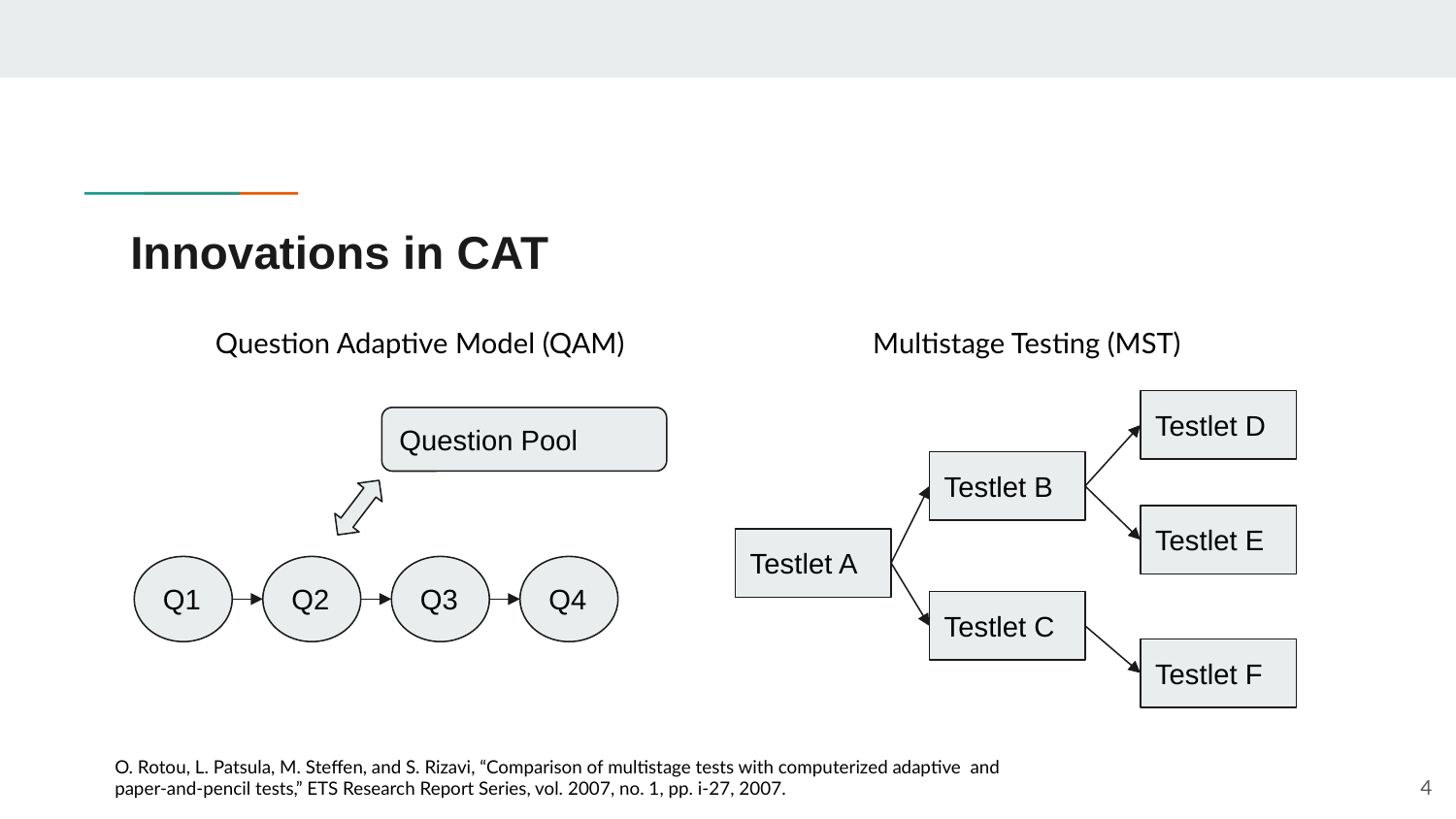

# Innovations in CAT
Question Adaptive Model (QAM)
Multistage Testing (MST)
Testlet D
Question Pool
Testlet B

Testlet E
Testlet A
Q1
Q2
Q3
Q4
Testlet C
Testlet F
O. Rotou, L. Patsula, M. Steffen, and S. Rizavi, “Comparison of multistage tests with computerized adaptive  and
paper-and-pencil tests,” ETS Research Report Series, vol. 2007, no. 1, pp. i-27, 2007.

4